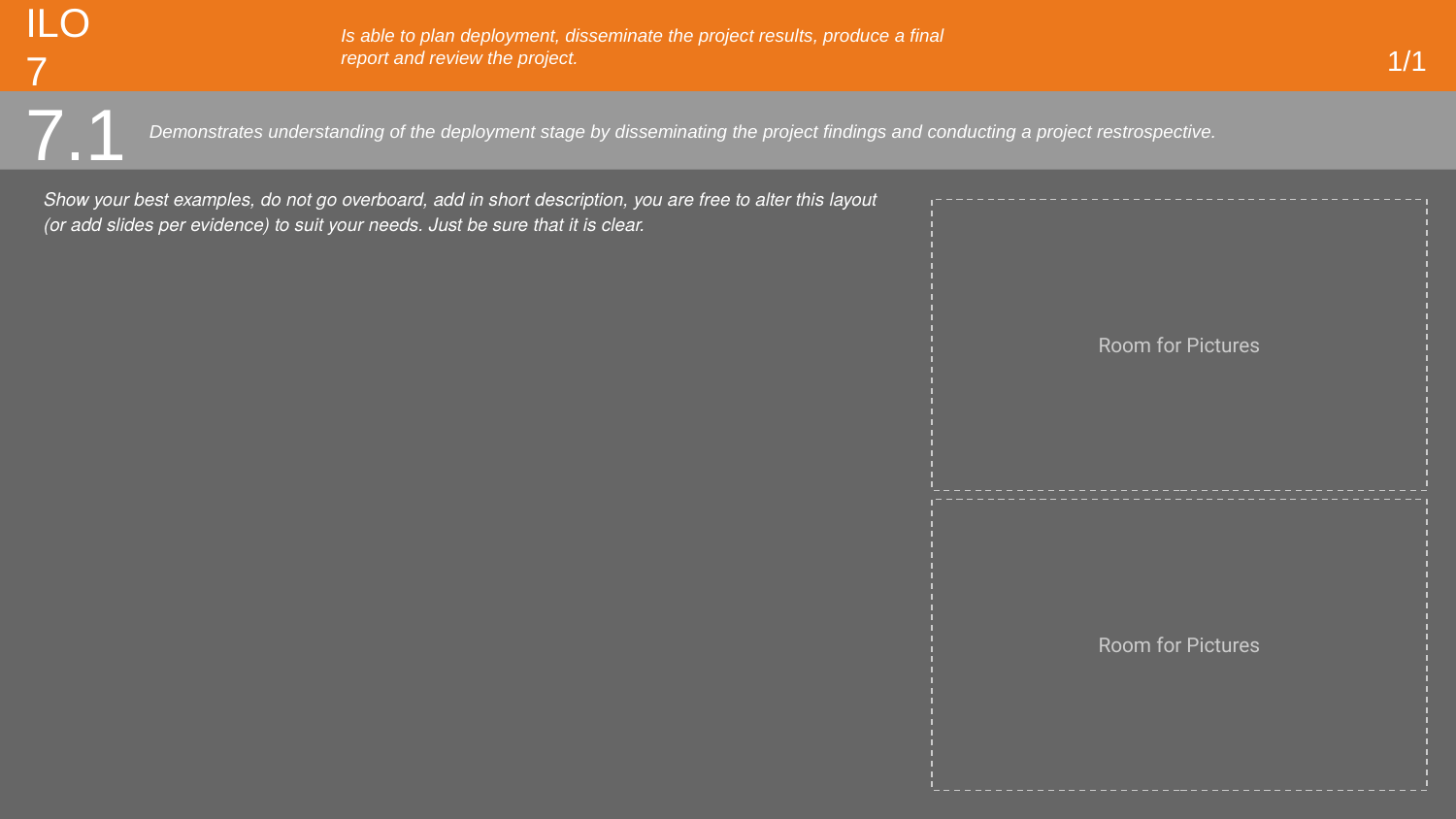

# ILO 7
Is able to plan deployment, disseminate the project results, produce a final report and review the project.
1/1
7.1
Demonstrates understanding of the deployment stage by disseminating the project findings and conducting a project restrospective.
Show your best examples, do not go overboard, add in short description, you are free to alter this layout (or add slides per evidence) to suit your needs. Just be sure that it is clear.